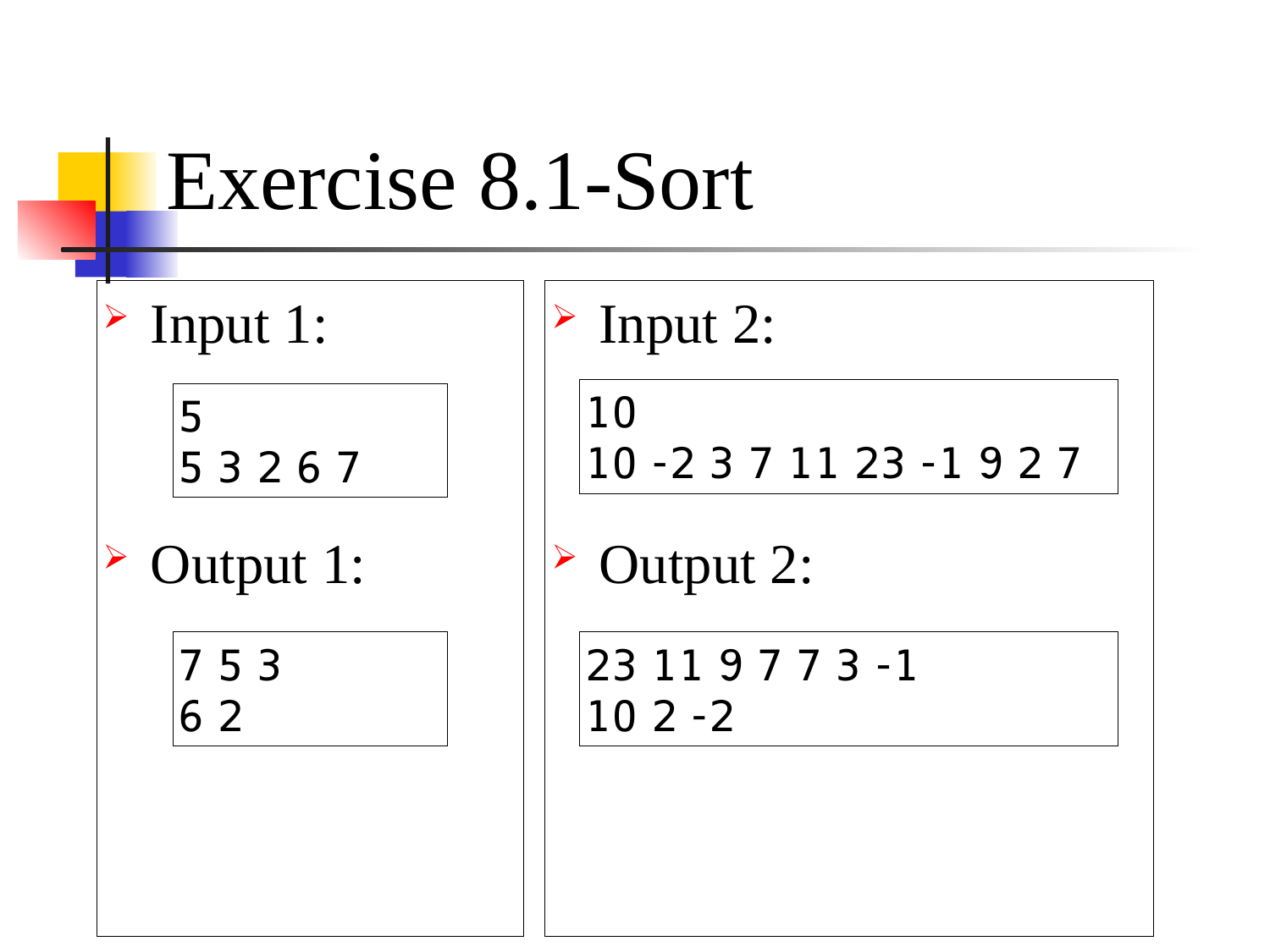

# Exercise 8.1-Sort
Input 1:

Output 1:
Input 2:

Output 2:
10
10 -2 3 7 11 23 -1 9 2 7
5
5 3 2 6 7
7 5 3
6 2
23 11 9 7 7 3 -1
10 2 -2
6